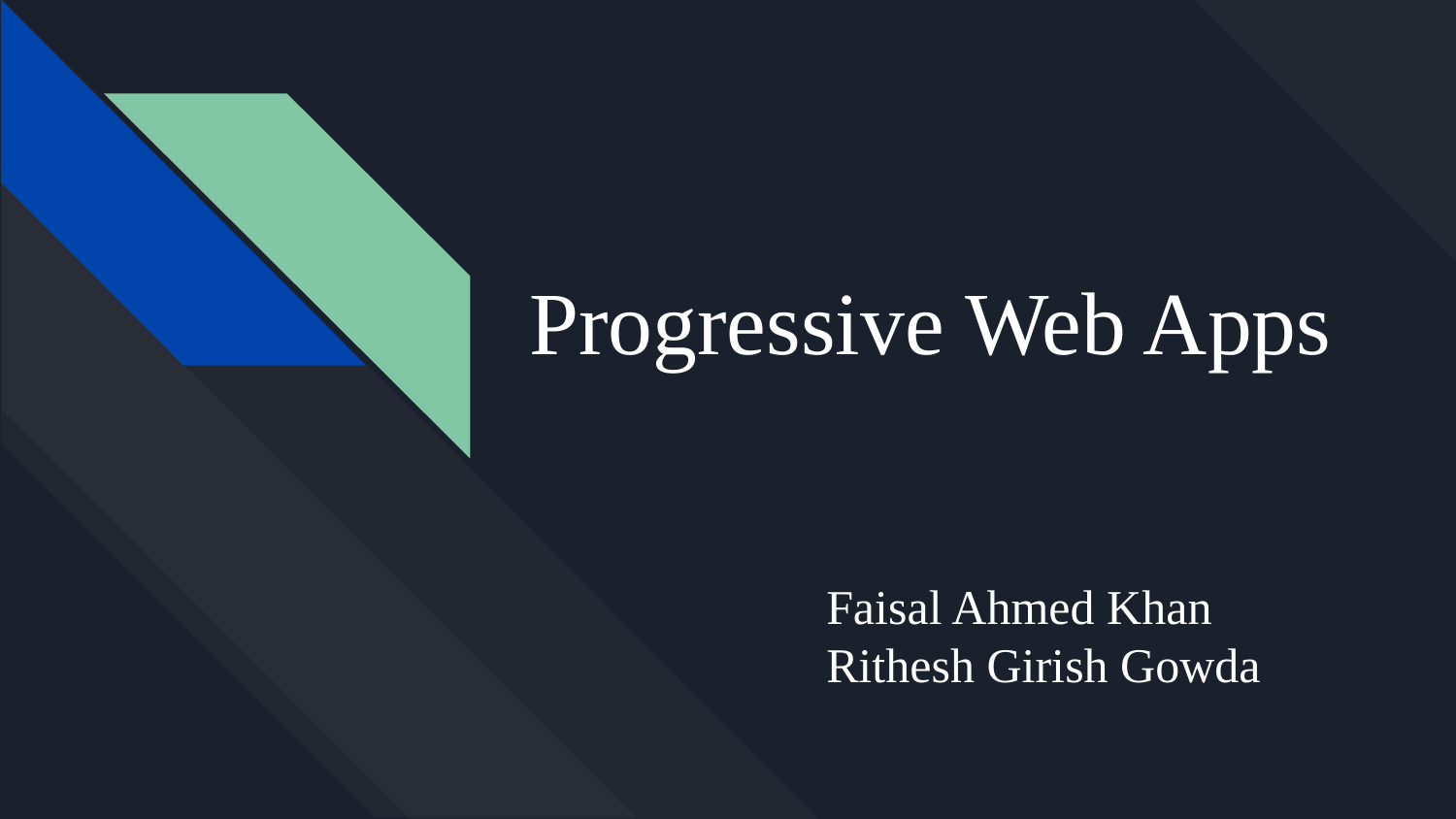

# Progressive Web Apps
Faisal Ahmed Khan
Rithesh Girish Gowda